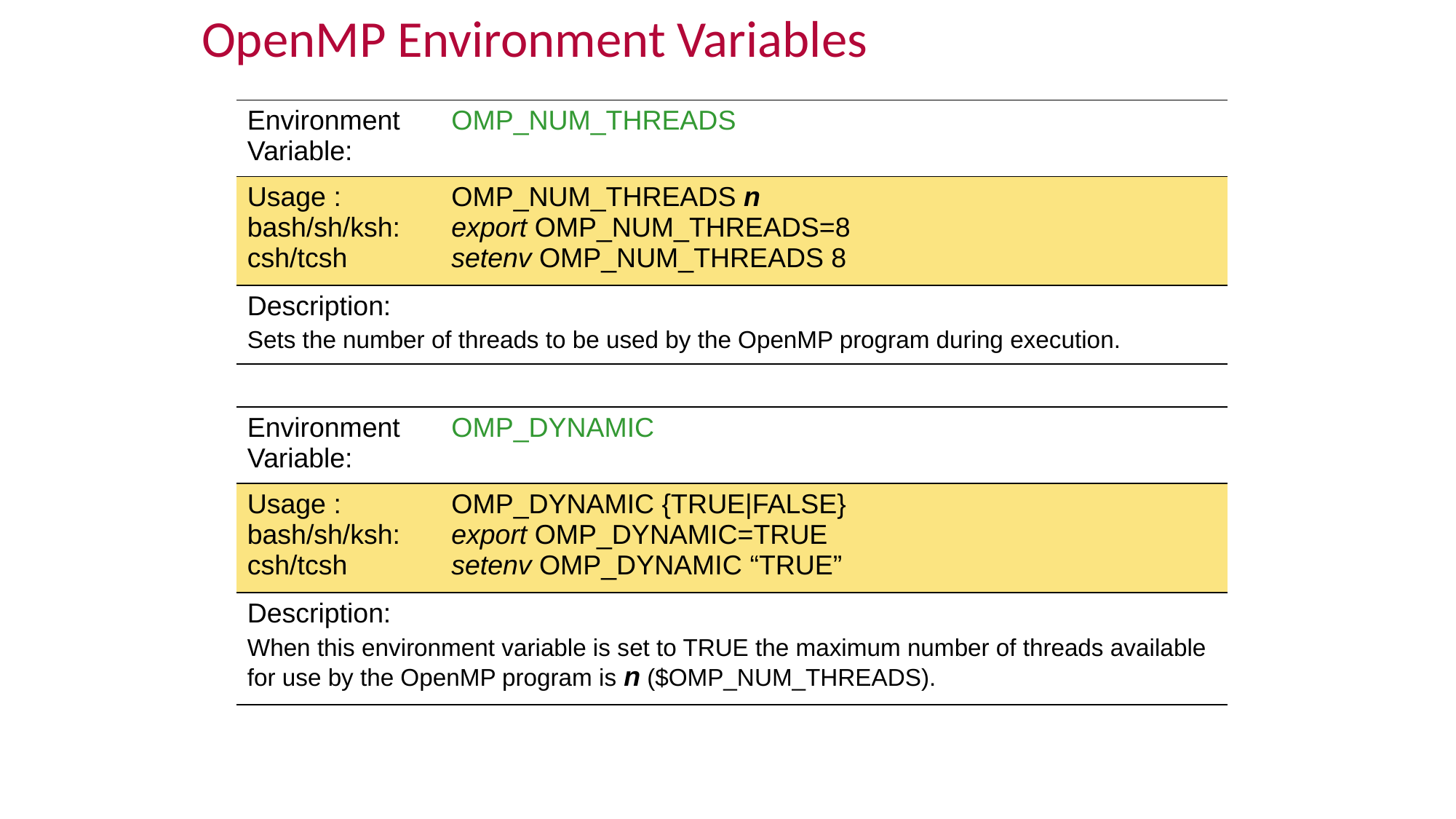

OpenMP Environment Variables
| Environment Variable: | OMP\_NUM\_THREADS |
| --- | --- |
| Usage : bash/sh/ksh: csh/tcsh | OMP\_NUM\_THREADS n export OMP\_NUM\_THREADS=8 setenv OMP\_NUM\_THREADS 8 |
| Description: Sets the number of threads to be used by the OpenMP program during execution. |  |
| Environment Variable: | OMP\_DYNAMIC |
| --- | --- |
| Usage : bash/sh/ksh: csh/tcsh | OMP\_DYNAMIC {TRUE|FALSE} export OMP\_DYNAMIC=TRUE setenv OMP\_DYNAMIC “TRUE” |
| Description: When this environment variable is set to TRUE the maximum number of threads available for use by the OpenMP program is n ($OMP\_NUM\_THREADS). |  |